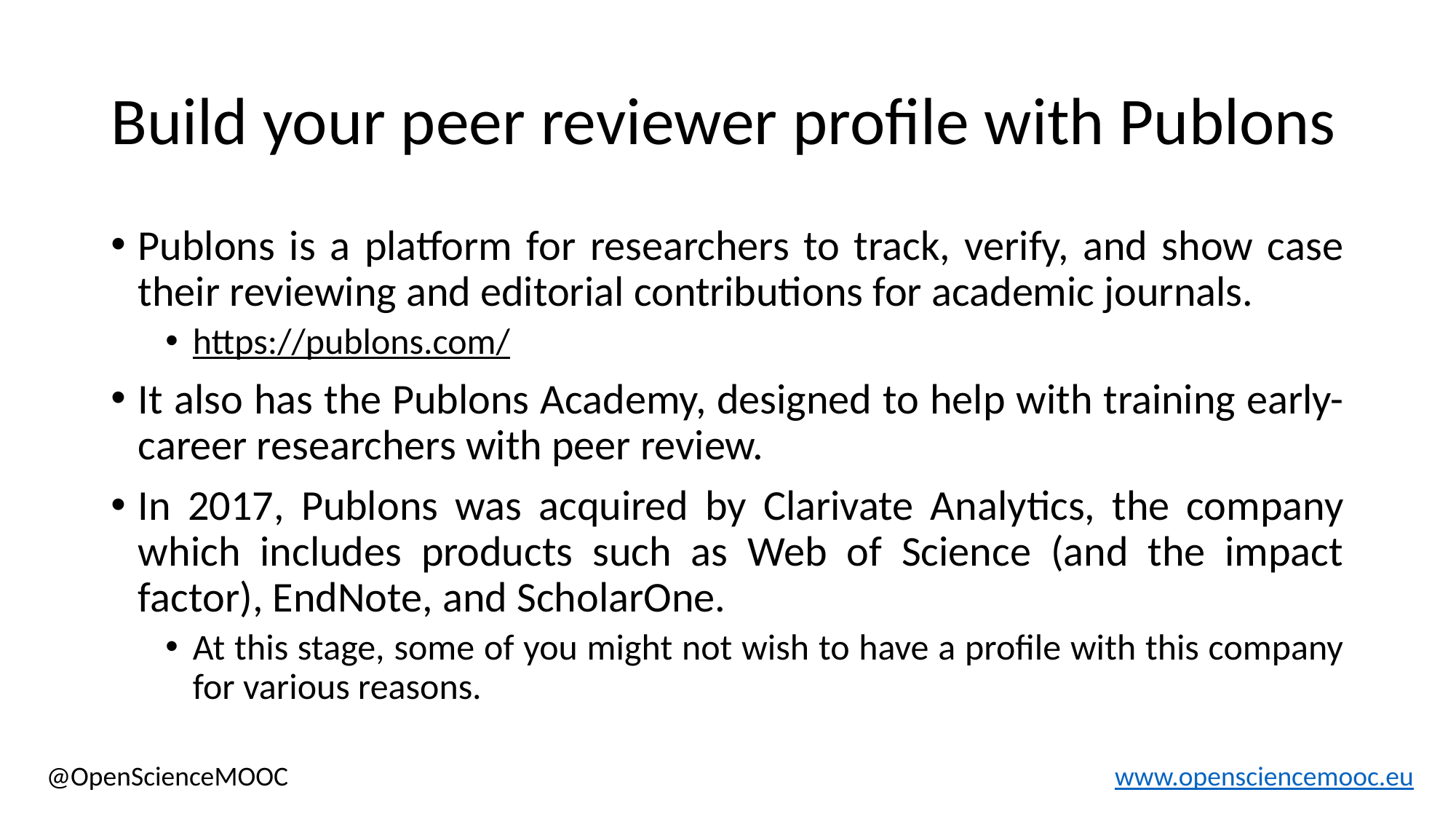

# Build your peer reviewer profile with Publons
Publons is a platform for researchers to track, verify, and show case their reviewing and editorial contributions for academic journals.
https://publons.com/
It also has the Publons Academy, designed to help with training early-career researchers with peer review.
In 2017, Publons was acquired by Clarivate Analytics, the company which includes products such as Web of Science (and the impact factor), EndNote, and ScholarOne.
At this stage, some of you might not wish to have a profile with this company for various reasons.
@OpenScienceMOOC
www.opensciencemooc.eu